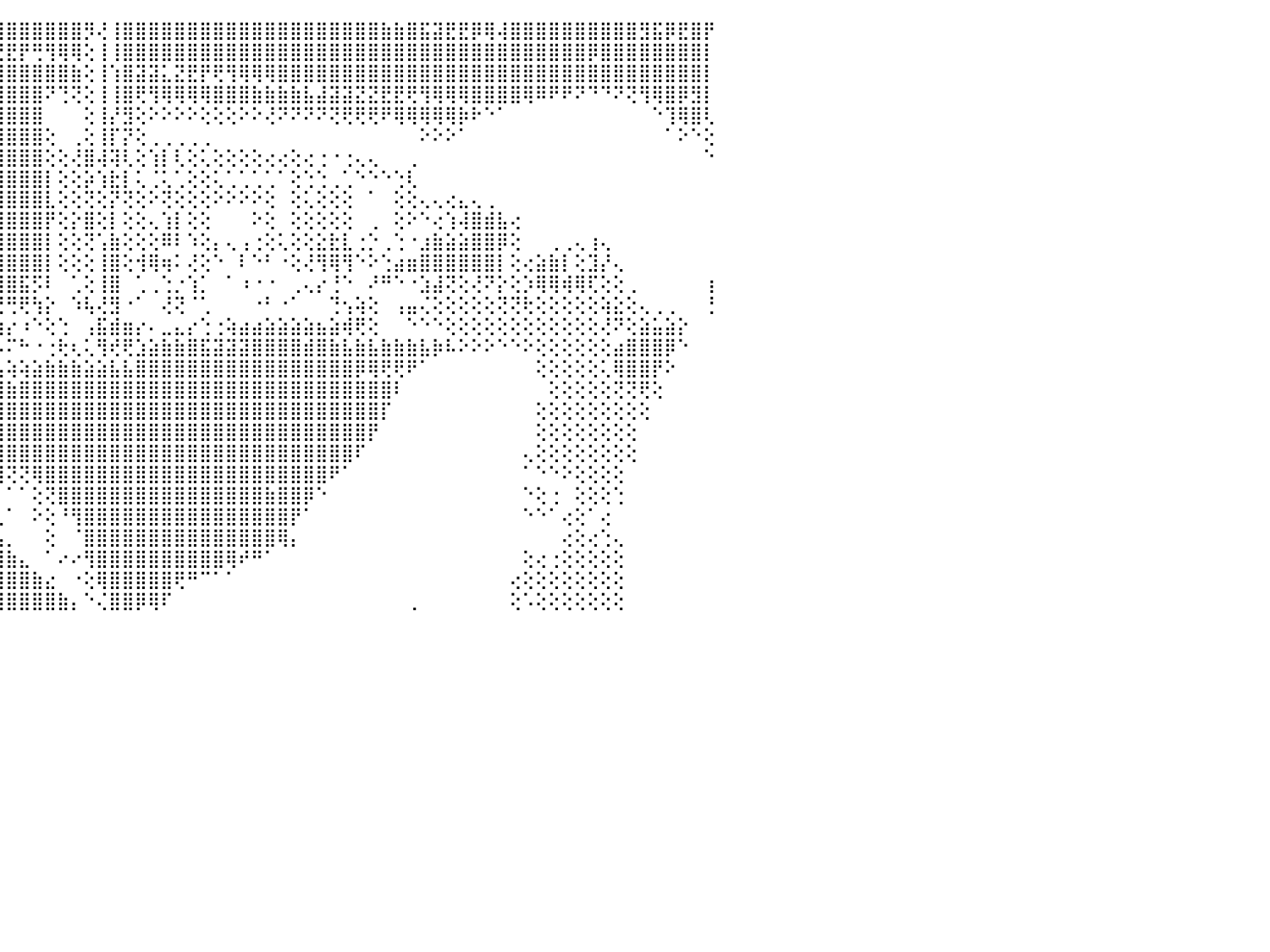

⣿⣿⣿⣿⣿⣿⣿⣿⣿⢟⢕⠕⢸⡕⣿⡯⢼⣷⢻⢕⢕⢸⣿⡵⢮⣻⣥⡴⢱⣷⣿⣻⣿⣿⣿⣿⣿⣿⣿⣿⣿⣿⣿⣻⣿⣿⣿⣿⣿⣿⣿⡻⢜⢸⣿⣿⣿⣿⣿⣿⣿⣿⣿⣿⣿⣿⣿⣿⣿⣿⣿⣿⣿⣿⣷⣷⣿⣯⣽⣟⣟⡿⢿⢼⣿⣿⣿⣿⣿⣿⣿⣿⣿⣿⣻⣯⡿⣟⣿⡟⠀
⣿⣿⣿⣿⣿⣿⣹⣿⣿⣷⢔⢕⢘⠗⢏⡕⢸⣿⢼⠕⢎⣹⣷⣷⣾⣿⣿⡯⣾⣿⣿⣻⣿⣿⣿⣿⡿⢿⣟⢻⠝⠗⢊⢝⣝⣟⡟⢛⢻⢿⢿⢕⢸⢸⣿⣿⣿⣿⣿⣿⣿⣿⣿⣿⣿⣿⣿⣿⣿⣿⣿⣿⣿⣿⣿⣿⣿⣿⣿⣿⣿⣿⣿⣿⣿⣿⣿⣿⣿⣿⡿⣿⣿⣿⣿⣿⣿⣿⣿⡇⠀
⣿⣿⣿⣿⣿⣿⣿⣿⣿⣿⣸⢌⢹⣧⣌⢟⣇⢑⣶⣿⣿⣿⣿⣿⣿⣿⣿⣷⣿⣿⢿⠿⢻⢯⠟⢃⢙⢅⢅⢔⢔⢕⢕⡕⣿⣿⣿⣿⣿⣿⣷⢕⢸⢱⣿⣽⣽⣅⣝⣟⡟⢟⢻⢿⢿⢿⣿⣿⣿⣿⣿⣿⣿⣿⣿⣿⣿⣿⣿⣿⣿⣿⣿⣿⣿⣿⣿⣿⣿⣿⣿⣿⣿⣿⣿⣿⣿⣿⣿⡇⠀
⣿⣿⣿⣿⣿⣿⢿⣿⣿⡹⢟⣞⣽⣷⡕⣹⡕⠺⣿⣿⣿⣿⣿⣿⢿⢟⢻⠝⢑⢑⢅⢅⢔⢕⢕⢕⢕⠕⠕⢑⠑⢸⣿⣷⣿⣿⣿⣿⠝⢙⢝⢕⢸⢸⣿⢟⢻⢿⢿⢿⢿⣿⣿⣿⣷⣷⣷⣷⣧⣼⣽⣽⣝⣝⣟⣟⢟⢻⢿⢿⢿⣿⣿⣿⣿⢿⠿⠟⠟⠝⠙⠙⠝⢝⢻⢿⣿⡿⣻⡇⠀
⡏⡿⢻⢿⢏⢕⢕⢜⣿⣿⣿⣿⣿⣿⡇⣿⡵⢷⢟⢟⠏⢙⢙⢄⢅⢔⢕⢕⢕⠕⢕⢕⢕⢕⢕⢔⢔⢄⠀⠀⠀⢸⣿⣿⣿⣿⣿⣿⠀⠀⠀⢕⢸⡜⣻⢕⠕⠕⠕⠕⢕⢕⢕⠕⠕⢜⠝⠝⠝⠝⢝⢟⢟⢟⠟⢿⢿⢿⢿⢿⡷⠗⠑⠁⠀⠀⠀⠀⠀⠀⠀⠀⠀⠀⠀⠑⢹⢿⣿⢇⠀
⢕⢕⢕⢕⢑⢕⢕⢕⢻⣿⣿⢿⢟⠏⢙⢑⢅⢅⢔⢕⢕⢕⢑⢕⢕⢕⢕⢔⢄⢕⠑⠑⠑⠑⠑⠑⠑⠑⠀⠀⠀⠸⣿⣿⣿⣿⣿⣿⢕⠀⢀⢕⢸⡏⡝⢕⢀⢀⢀⢀⢀⠀⠀⠀⠀⠀⠀⠀⠀⠀⠀⠀⠀⠀⠀⠀⠀⠕⠕⠕⠁⠀⠀⠀⠀⠀⠀⠀⠀⠀⠀⠀⠀⠀⠀⠀⠁⠕⠑⢕⠀
⢕⢕⠕⠕⠕⢕⢅⢕⢑⢌⢕⢔⢕⢕⢕⢕⢁⠁⠀⠐⠕⠑⠑⠑⢕⢕⢕⣕⢕⢕⠀⠀⠀⠀⢀⠀⢀⢄⠀⢀⢄⣷⣿⣿⣿⣿⣿⣿⢕⢕⢜⣿⢼⢽⢇⢕⢱⡇⢇⢕⢅⢕⢕⢕⢕⢔⢔⢕⢔⢐⠐⢐⢄⢄⠀⠀⢀⠀⠀⠀⠀⠀⠀⠀⠀⠀⠀⠀⠀⠀⠀⠀⠀⠀⠀⠀⠀⠀⠀⠑⠀
⢷⡕⠀⢄⢄⠄⠑⠑⢕⢕⢁⢕⢕⢅⢕⢕⢕⢕⠄⠀⠀⢀⢄⣄⡄⢕⣿⣿⣧⢕⢄⠐⢇⠕⠕⠵⠕⢔⢔⠕⠑⢛⣿⣿⣿⣿⣿⣿⡇⢕⢕⡵⢱⣗⡇⢅⢈⢅⢁⢕⢕⢅⢁⢁⢁⢁⠁⢕⢑⢑⢀⢁⠑⠑⠑⢑⢇⠀⠀⠀⠀⠀⠀⠀⠀⠀⠀⠀⠀⠀⠀⠀⠀⠀⠀⠀⠀⠀⠀⠀⠀
⣹⣿⣱⡝⢝⢔⢔⢕⢕⢕⢕⢕⣕⢕⢕⢕⢕⢕⢔⠇⠕⢕⢕⢙⠑⢕⢹⢿⡏⢕⢔⢀⢔⢰⡷⣿⣿⢕⢕⢕⠀⢜⢟⠿⣿⣿⣿⣿⣇⢕⢕⢝⢕⡝⢝⢕⠕⢝⢕⢕⢕⠕⠕⠕⠕⢕⠀⢕⢅⢕⢕⢕⠀⠁⠀⢕⢕⢄⢄⢔⣄⢄⢀⠀⠀⠀⠀⠀⠀⠀⠀⠀⠀⠀⠀⠀⠀⠀⠀⠀⠀
⣿⣿⢿⢟⢟⢟⢕⢕⢕⢕⢕⢸⢿⢕⢕⢕⢕⢕⢕⢕⢕⢕⢕⢅⠀⢕⢕⣵⣧⡕⠁⠀⠐⢸⡇⣿⢜⢕⢕⢕⠀⢸⢕⢅⣿⣿⣿⣿⡟⢕⡕⣿⢕⡇⢕⢕⢄⢱⡇⢕⢕⠀⠀⠀⠕⢕⠀⢕⢕⢕⢕⢕⠀⢀⠀⢕⠕⠑⢔⢱⢼⣿⣾⣧⢔⠀⠀⠀⠀⠀⠀⠀⠀⠀⠀⠀⠀⠀⠀⠀⠀
⢷⠷⠷⠷⠵⢗⢑⢱⢷⢞⢙⠙⠛⠛⢻⢵⢵⢵⢵⣵⠵⠵⠵⠵⠤⠵⢕⢟⢻⢇⠀⢔⢕⢕⠁⠝⠑⢕⢕⢕⢕⢕⢕⢕⣽⣿⣿⣿⡇⢕⢕⢝⢡⣷⢕⢕⢕⠿⠇⠱⢕⡄⢄⢠⢐⢕⢅⢕⢕⣕⣗⣇⢐⡑⢀⢑⠐⣰⣷⣵⣵⣿⣿⡿⢕⠀⠀⢀⢀⢄⢰⢄⠀⠀⠀⠀⠀⠀⠀⠀⠀
⠳⠏⠁⣄⣠⣴⠕⢕⢕⡕⠕⢑⡤⠔⢕⣕⣕⣡⡵⢿⣡⡵⡀⢀⢀⢀⢁⢣⢕⢕⠕⠑⡁⢄⢔⢕⢕⢕⢕⢕⠑⠀⣇⡕⣿⣿⣿⣿⡇⢕⢕⢕⢸⣿⢕⢺⢿⢶⠅⢜⢕⠑⠀⠇⠑⠃⠐⢕⢜⢻⢿⢻⠑⠕⢑⣴⣶⣿⣿⣿⣿⣿⣿⡇⢕⢔⣵⣷⡇⢕⣹⡜⢄⠀⠀⠀⠀⠀⠀⠀⠀
⠁⠐⠀⠐⠜⢕⣀⡠⢄⡕⢄⢾⣿⣿⣿⣿⣿⣿⣿⣷⣾⣷⣾⣿⣾⣿⣷⣶⡇⢕⢠⢀⣿⢷⢑⠕⢑⢑⢑⠄⢀⢀⣿⡃⣿⣿⣯⡫⠇⠀⢁⢕⢸⣿⠀⢁⢀⢑⡐⢱⡁⠀⠁⠰⠐⠐⠀⢀⢄⡔⢘⠑⠀⠜⠛⠑⠐⣱⣼⢝⢕⢜⠝⡕⢕⡱⢿⢿⢾⢿⢏⢕⢕⢀⠀⠀⠀⠀⠀⢰⠀
⣀⢀⢀⢀⢰⠁⠑⢱⠑⠑⠁⠀⢟⢿⢿⠏⠀⠹⠿⠿⢿⠿⠿⠿⠿⠿⠿⠿⠇⢕⠀⠘⠉⢑⡌⠑⠒⠃⠀⠄⠀⠁⠽⢔⢝⢛⢟⢳⡕⠀⠱⢧⢜⣻⠐⠁⠀⢜⢝⠈⢁⠀⠀⠀⠐⠃⠐⠁⠀⠀⢙⢢⢵⢕⠀⢠⣤⢌⢕⢕⢕⢕⢕⢝⢝⢗⢕⢕⢕⢕⢕⢵⣕⢕⢄⢀⢀⠀⠀⢘⠀
⢞⢎⠝⡿⡷⣢⢵⢵⢄⢄⢄⢀⠀⠄⠄⠄⠀⠀⠀⠀⠀⠀⠐⠐⢑⠑⠁⠁⣕⣕⡔⢕⢔⢔⢔⢐⢐⢄⢀⢂⢀⢅⠼⢿⣷⡔⠰⠑⢕⢑⠀⢠⣯⣾⣶⡔⠄⣀⣄⡔⢑⢐⢵⣴⣴⣵⣵⣵⣵⣦⣵⢾⢟⢕⠀⠀⠑⠑⠑⢕⢕⢕⢕⢕⢕⢕⢕⢕⢕⢕⢕⢜⠝⢕⣵⣥⣵⡕⠀⠀⠀
⢕⢕⢅⢜⢜⠔⡕⢝⢃⠸⢕⢕⡕⢱⢔⢔⢄⢄⢄⢄⢄⢄⢄⢄⢄⢄⢄⢔⢼⠻⢿⣿⣿⠿⣷⣷⣾⣧⣵⣽⣟⣝⠑⠖⠡⠍⠓⠐⢐⢗⢆⢅⢻⢞⢟⣱⣵⣷⣷⣿⣯⣽⣽⣽⣿⣿⣿⣿⣾⣿⣷⣧⣷⣧⣷⣷⣷⣧⡷⠧⠕⠕⠕⠑⠑⠕⢕⢕⢕⢕⢕⢕⣴⣿⣿⣿⡿⠑⠀⠀⠀
⣵⣵⣷⣶⣤⣭⣿⣿⣿⣿⣿⣿⣿⣿⣿⣷⣷⣷⣷⣷⣷⣶⣾⣷⣿⣿⣿⣿⣿⣿⣿⣿⣾⣿⣿⣿⣿⡿⢿⢿⢏⢝⢐⢥⢥⢵⢵⣵⣷⣷⣷⣵⣵⣧⣧⣿⣿⣿⣿⣿⣿⣿⣿⣿⣿⣿⣿⣿⣿⣿⣿⣿⡿⢿⢟⢟⠟⠁⠀⠀⠀⠀⠀⠀⠀⠀⢕⢕⢕⢕⢕⢅⢿⣿⣿⡟⠕⠀⠀⠀⠀
⣿⣿⣿⣿⣿⣿⣿⣿⣿⣿⣿⣿⣿⣿⣿⣿⣿⠿⠿⠿⣿⡿⢿⣿⣿⣿⣿⣿⣿⣿⣿⣿⣿⣿⣿⣿⣿⣿⣾⣷⣷⣧⣵⣷⣾⣷⣿⣿⣿⣿⣿⣿⣿⣿⣿⣿⣿⣿⣿⣿⣿⣿⣿⣿⣿⣿⣿⣿⣿⣿⣿⣿⣿⣿⣿⠇⠀⠀⠀⠀⠀⠀⠀⠀⠀⠀⠀⢕⢕⢕⢕⢕⢝⢝⢟⢕⠀⠀⠀⠀⠀
⣿⣿⣿⣿⣿⣿⣿⣿⣿⣿⣿⣿⣿⣷⣵⣵⣵⣵⣵⣼⣷⣷⣿⣿⣿⣿⣿⣿⣿⣿⣿⣿⣿⣿⣿⣿⣿⣿⣿⣿⣿⣿⣿⣿⣿⣿⣿⣿⣿⣿⣿⣿⣿⣿⣿⣿⣿⣿⣿⣿⣿⣿⣿⣿⣿⣿⣿⣿⣿⣿⣿⣿⣿⣿⡏⠀⠀⠀⠀⠀⠀⠀⠀⠀⠀⠀⢕⢕⢕⢕⢕⢕⢕⢕⢕⠀⠀⠀⠀⠀⠀
⣿⣿⣿⣿⣿⣿⣿⣿⣿⣿⣿⣿⣿⣿⣿⣿⣿⣿⣿⣿⣿⣿⣿⣿⣿⣿⣿⣿⣿⣿⣿⣿⣿⣿⣿⣿⣿⣿⣿⣿⣿⣿⣿⣿⣿⣿⣿⣿⣿⣿⣿⣿⣿⣿⣿⣿⣿⣿⣿⣿⣿⣿⣿⣿⣿⣿⣿⣿⣿⣿⣿⣿⣿⡟⠀⠀⠀⠀⠀⠀⠀⠀⠀⠀⠀⠀⢕⢕⢕⢕⢕⢕⢕⢕⠀⠀⠀⠀⠀⠀⠀
⣿⣿⣿⣿⣿⣿⣿⣿⣿⣿⣿⣿⣿⣿⣿⣿⣿⣿⣿⣿⣿⣿⣿⣿⣿⣿⣿⣿⣿⣿⣿⣿⣿⣿⣿⣿⣿⣿⣿⣿⣿⣿⣿⣿⣿⣿⣿⣿⣿⣿⣿⣿⣿⣿⣿⣿⣿⣿⣿⣿⣿⣿⣿⣿⣿⣿⣿⣿⣿⣿⣿⣿⠏⠀⠀⠀⠀⠀⠀⠀⠀⠀⠀⠀⠀⢄⢕⢕⢕⢕⢕⢕⢕⢕⠀⠀⠀⠀⠀⠀⠀
⣿⣿⣿⣿⣿⣿⣿⣿⣿⣿⣿⣿⣿⣿⣿⣿⣿⣿⣿⣿⣿⣿⣿⣿⣿⣿⣿⣿⣿⣿⣿⣿⣿⣿⣿⣿⣿⣿⣿⣿⣿⣿⣿⡟⢹⢝⢝⢿⣿⣿⣿⣿⣿⣿⣿⣿⣿⣿⣿⣿⣿⣿⣿⣿⣿⣿⣿⣿⣿⣿⠟⠁⠀⠀⠀⠀⠀⠀⠀⠀⠀⠀⠀⠀⠀⠁⠑⠑⠕⢕⢕⢕⢕⠀⠀⠀⠀⠀⠀⠀⠀
⣿⣿⣿⣿⣿⣿⣿⣿⣿⣿⣿⣿⣿⣿⣿⣿⣿⣿⣿⣿⣿⣿⣿⣿⣿⣿⣿⣿⣿⣿⣿⣿⣿⣿⣿⣿⣿⣿⣿⣿⣿⣿⣿⡇⠁⠁⠁⢕⢝⣿⣿⣿⣿⣿⣿⣿⣿⣿⣿⣿⣿⣿⣿⣿⣿⣷⣿⣿⡿⠑⠀⠀⠀⠀⠀⠀⠀⠀⠀⠀⠀⠀⠀⠀⠀⠑⢕⢐⠀⢕⢕⢕⢑⠀⠀⠀⠀⠀⠀⠀⠀
⣿⣿⣿⣿⣿⣿⣿⣿⣿⣿⣿⣿⣿⣿⣿⣿⣿⣿⣿⣿⣿⣿⣿⣿⣿⣿⣿⣿⣿⣿⣿⣿⣿⣿⣿⣿⣿⣿⣿⣿⣿⣿⣿⣧⢀⠁⠀⠕⢕⠘⢻⣿⣿⣿⣿⣿⣿⣿⣿⣿⣿⣿⣿⣿⣿⣿⣿⡟⠁⠀⠀⠀⠀⠀⠀⠀⠀⠀⠀⠀⠀⠀⠀⠀⠀⠑⠑⠁⢔⢕⠁⢔⠀⠀⠀⠀⠀⠀⠀⠀⠀
⣿⣿⣿⣿⣿⣿⣿⣿⣿⣿⣿⣿⣿⣿⣿⣿⣿⣿⣿⣿⣿⣿⣿⣿⣿⣿⣿⣿⣿⣿⣿⣿⣿⣿⣿⣿⣿⣿⣿⣿⣿⣿⣿⣿⣧⡀⠀⠀⢕⠀⠈⣿⣿⣿⣿⣿⣿⣿⣿⣿⣿⣿⣿⣿⣿⣿⢿⡄⠀⠀⠀⠀⠀⠀⠀⠀⠀⠀⠀⠀⠀⠀⠀⠀⠀⠀⠀⠀⢔⢕⢔⢑⢄⠀⠀⠀⠀⠀⠀⠀⠀
⣿⣿⣿⣿⣿⣿⣿⣿⣿⣿⣿⣿⣿⣿⣿⣿⣿⣿⣿⣿⣿⣿⣿⣿⣿⣿⣿⣿⣿⣿⣿⣿⣿⣿⣿⣿⣿⣿⣿⣿⣿⣿⣿⣿⣿⣷⣄⠀⠁⠔⠔⢻⣿⣿⣿⣿⣿⣿⣿⣿⣿⣿⢿⠞⠛⠁⠀⠀⠀⠀⠀⠀⠀⠀⠀⠀⠀⠀⠀⠀⠀⠀⠀⠀⠀⢕⢔⢐⢕⢕⢕⢕⢕⠀⠀⠀⠀⠀⠀⠀⠀
⣿⣿⣿⣿⣿⣿⣿⣿⣿⣿⣿⣿⣿⣿⣿⣿⣿⣿⣿⣿⣿⣿⣿⣿⣿⣿⣿⣿⣿⣿⣿⣿⣿⣿⣿⣿⣿⣿⣿⣿⣿⣿⣿⣿⣿⣿⣿⣷⣔⠀⠐⢕⢿⣿⣿⣿⣿⣿⢟⠛⠉⠁⠁⠀⠀⠀⠀⠀⠀⠀⠀⠀⠀⠀⠀⠀⠀⠀⠀⠀⠀⠀⠀⠀⢔⢕⢕⢕⢕⢕⢕⢕⢕⠀⠀⠀⠀⠀⠀⠀⠀
⣿⣿⣿⣿⣿⣿⣿⣿⣿⣿⣿⣿⣿⣿⣿⣿⣿⣿⣿⣿⣿⣿⣿⣿⣿⣿⣿⣿⣿⣿⣿⣿⣿⣿⣿⣿⣿⣿⣿⣿⣿⣿⣿⣿⣿⣿⣿⣿⣿⣷⡄⠑⢌⣿⣿⡿⢿⠏⠀⠀⠀⠀⠀⠀⠀⠀⠀⠀⠀⠀⠀⠀⠀⠀⠀⠀⢀⠀⠀⠀⠀⠀⠀⠀⢕⠡⢕⢕⢕⢕⢕⢕⢕⠀⠀⠀⠀⠀⠀⠀⠀
⠀⠀⠀⠀⠀⠀⠀⠀⠀⠀⠀⠀⠀⠀⠀⠀⠀⠀⠀⠀⠀⠀⠀⠀⠀⠀⠀⠀⠀⠀⠀⠀⠀⠀⠀⠀⠀⠀⠀⠀⠀⠀⠀⠀⠀⠀⠀⠀⠀⠀⠀⠀⠀⠀⠀⠀⠀⠀⠀⠀⠀⠀⠀⠀⠀⠀⠀⠀⠀⠀⠀⠀⠀⠀⠀⠀⠀⠀⠀⠀⠀⠀⠀⠀⠀⠀⠀⠀⠀⠀⠀⠀⠀⠀⠀⠀⠀⠀⠀⠀⠀